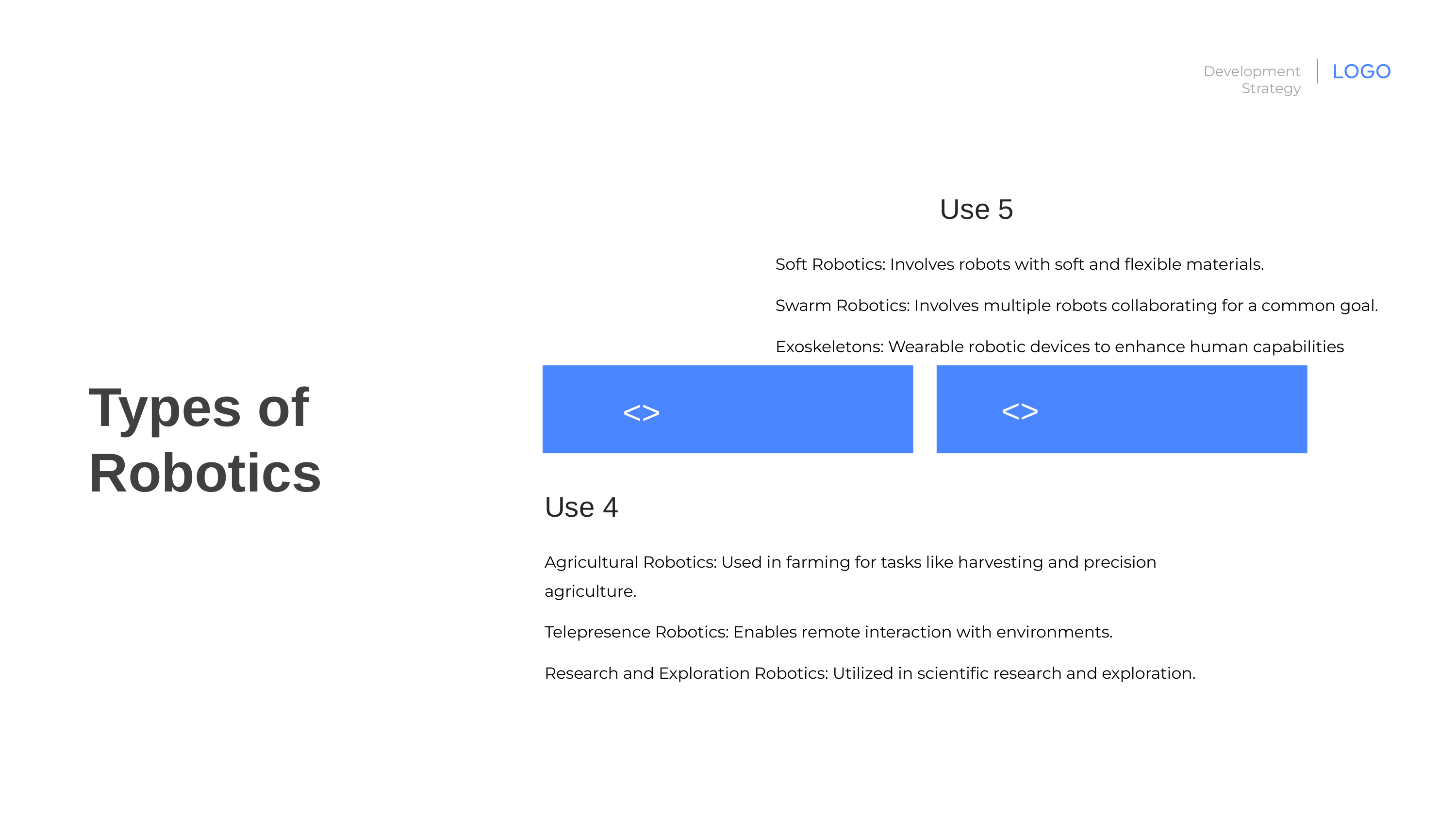

Use 5
Soft Robotics: Involves robots with soft and flexible materials.
Swarm Robotics: Involves multiple robots collaborating for a common goal.
Exoskeletons: Wearable robotic devices to enhance human capabilities

<>

Types of Robotics
<>
Use 4
Agricultural Robotics: Used in farming for tasks like harvesting and precision agriculture.
Telepresence Robotics: Enables remote interaction with environments.
Research and Exploration Robotics: Utilized in scientific research and exploration.